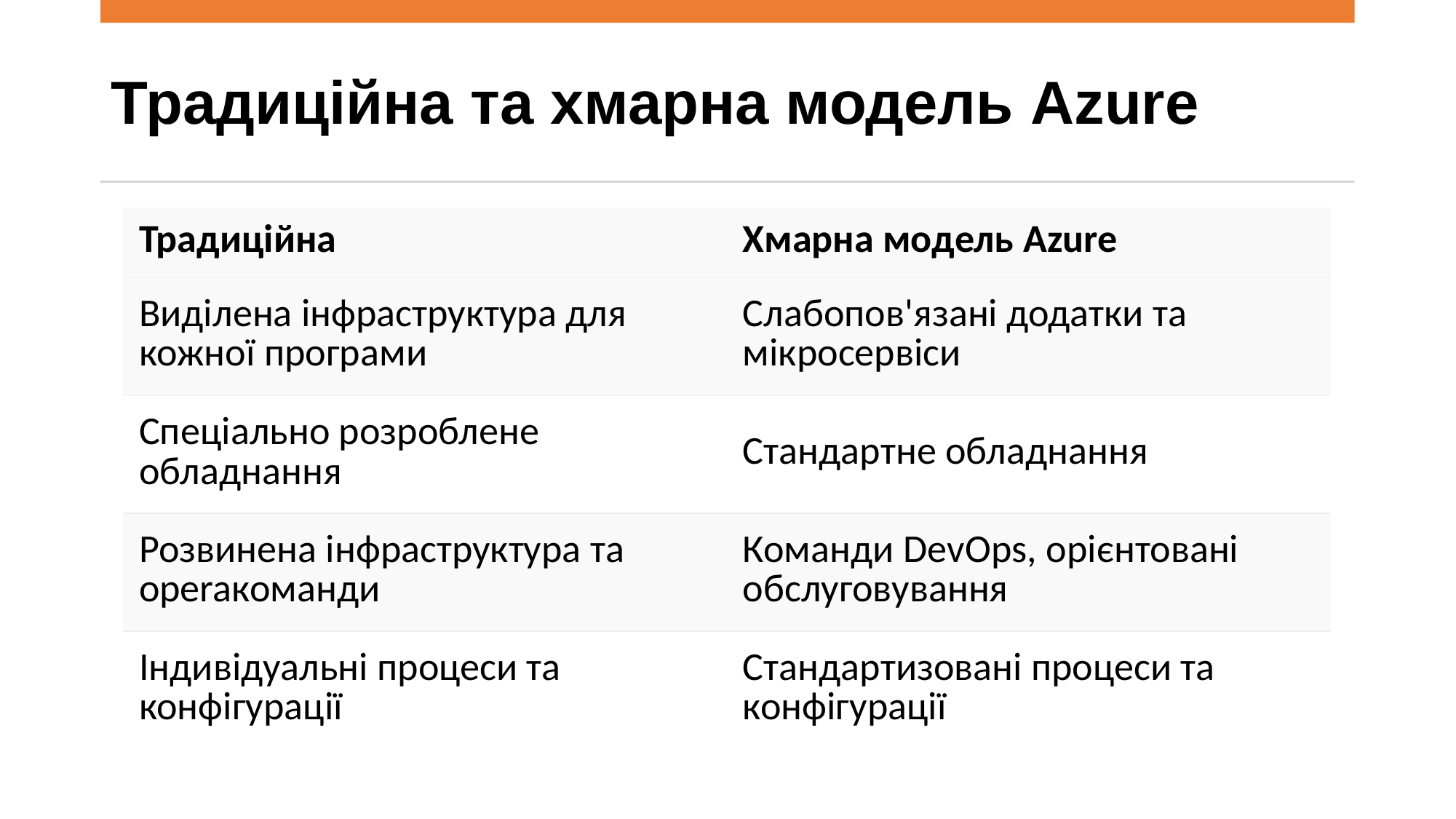

# Традиційна та хмарна модель Azure

| Традиційна | Хмарна модель Azure |
| --- | --- |
| Виділена інфраструктура для кожної програми | Слабопов'язані додатки та мікросервіси |
| Спеціально розроблене обладнання | Стандартне обладнання |
| Розвинена інфраструктура та operaкоманди | Команди DevOps, орієнтовані обслуговування |
| Індивідуальні процеси та конфігурації | Стандартизовані процеси та конфігурації |